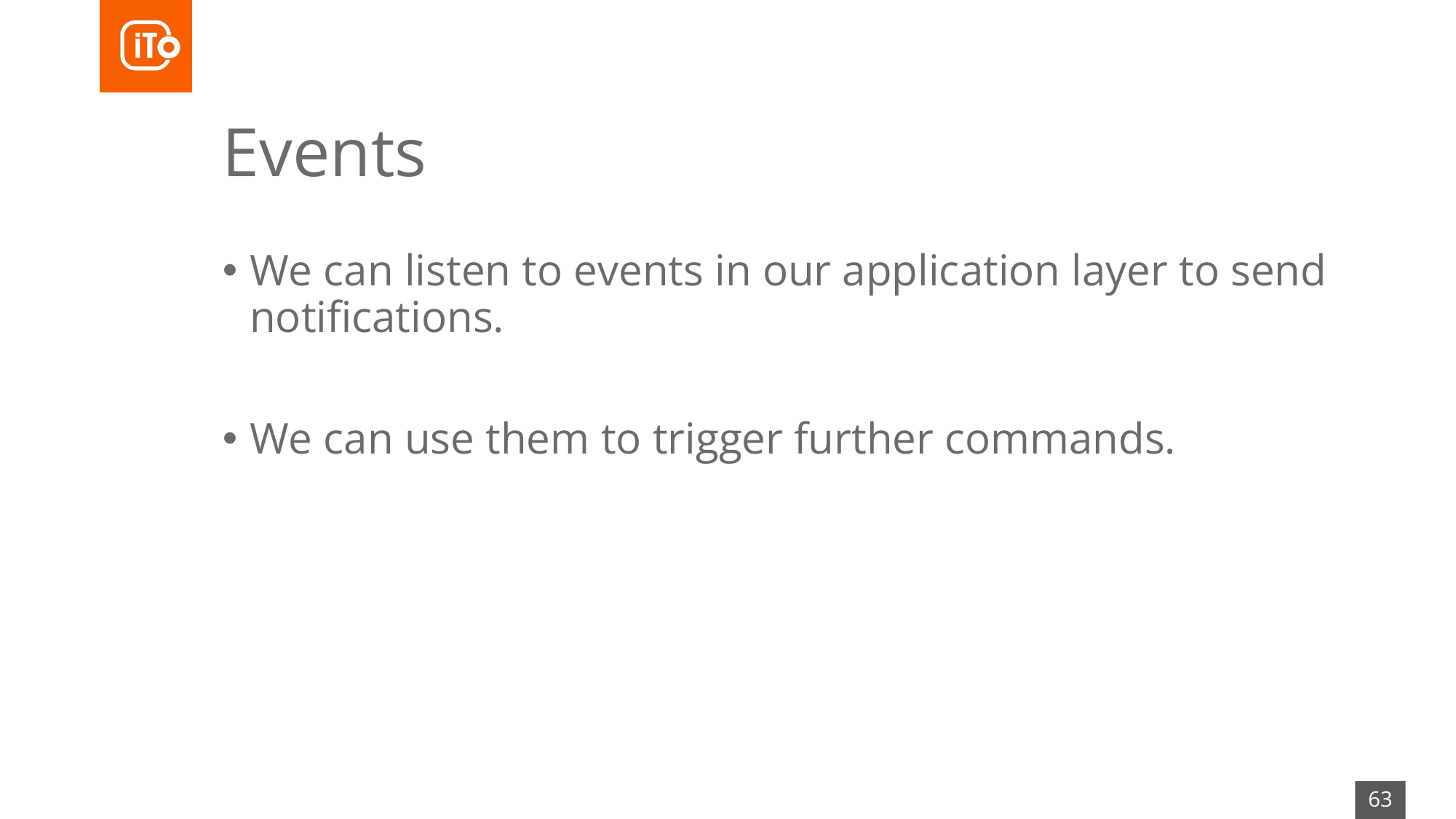

# Events
We can listen to events in our application layer to send notifications.

We can use them to trigger further commands.
63